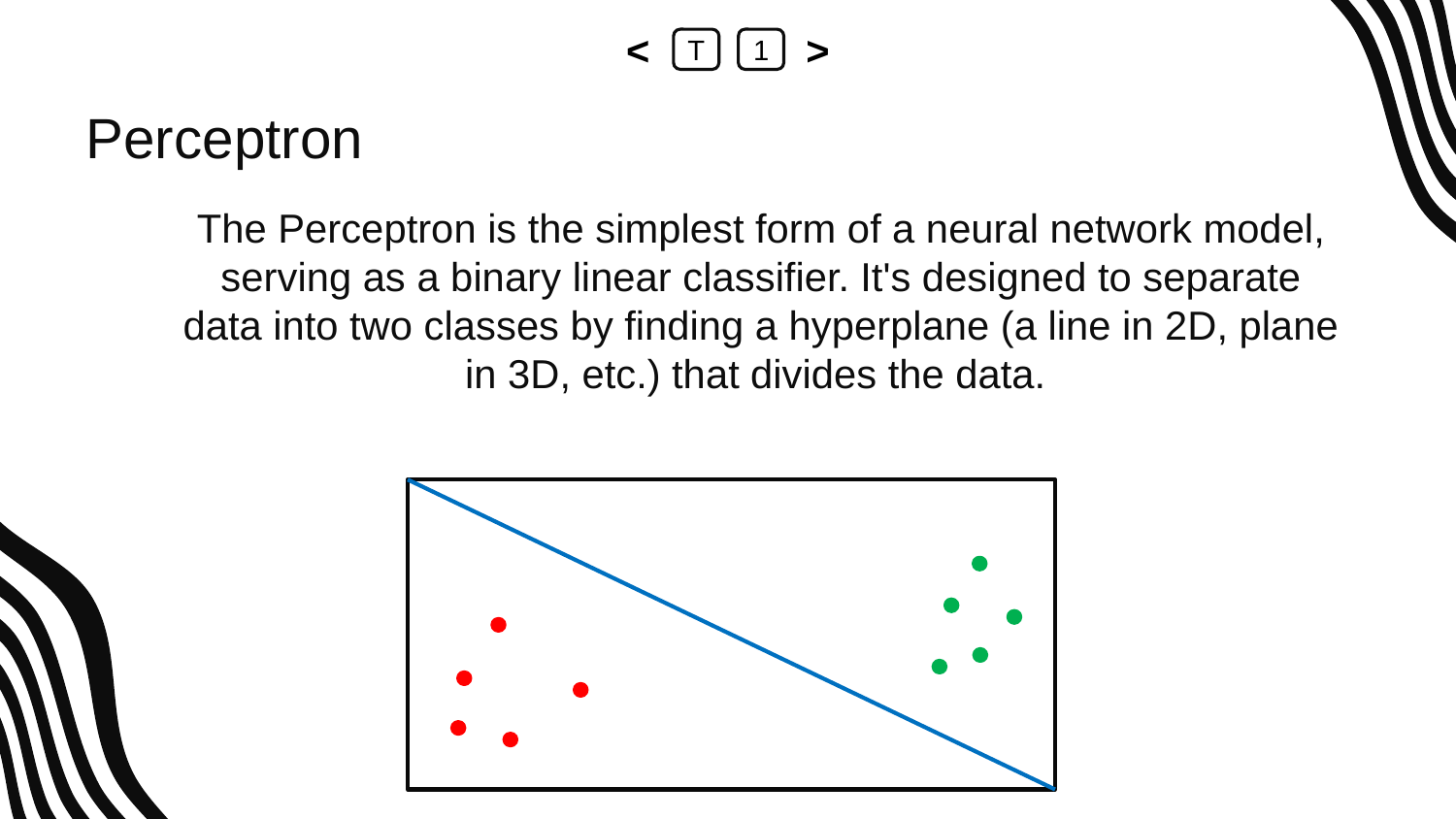

<
T
1
>
# Perceptron
The Perceptron is the simplest form of a neural network model, serving as a binary linear classifier. It's designed to separate data into two classes by finding a hyperplane (a line in 2D, plane in 3D, etc.) that divides the data.